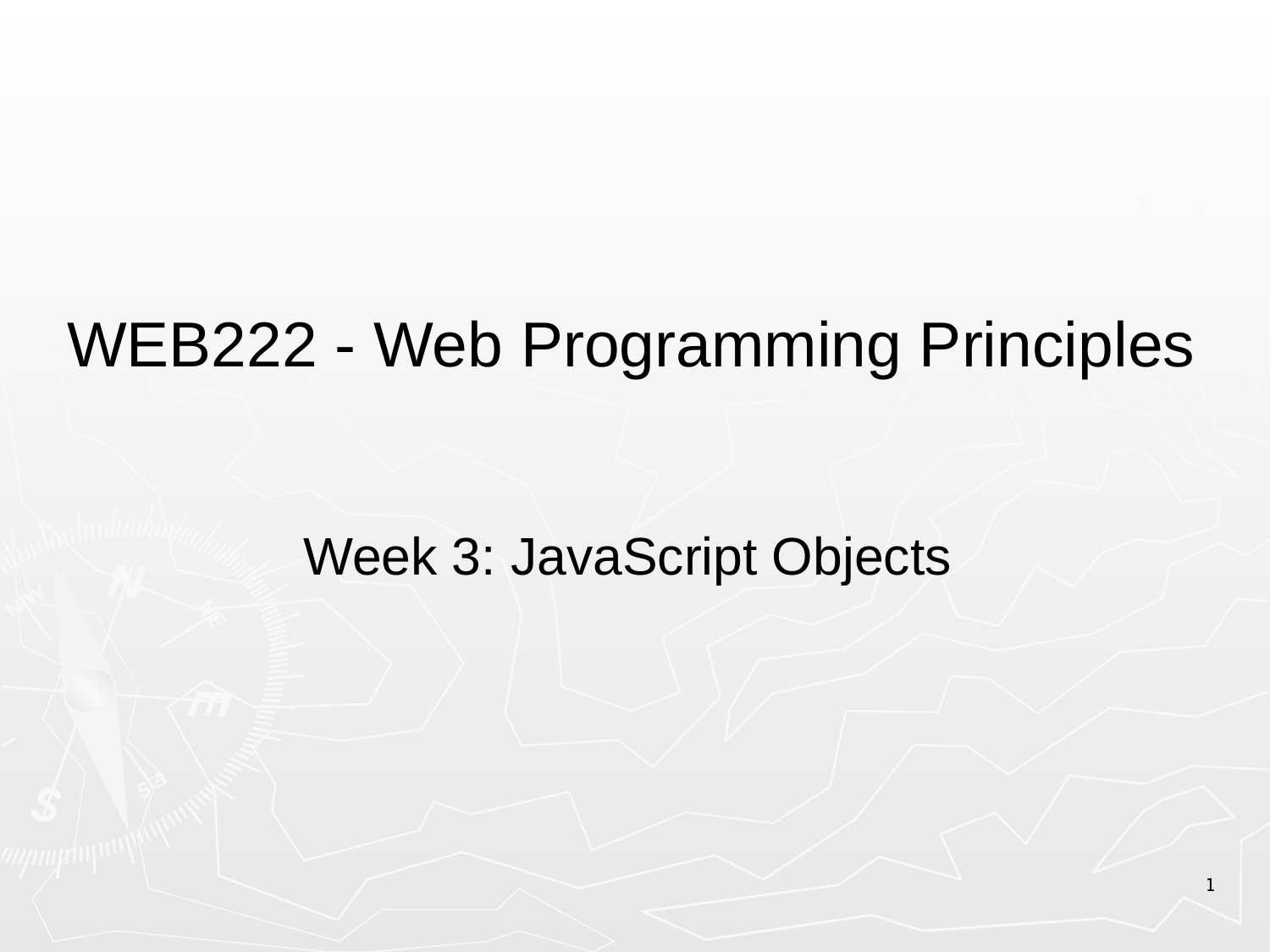

# WEB222 - Web Programming Principles
Week 3: JavaScript Objects

1